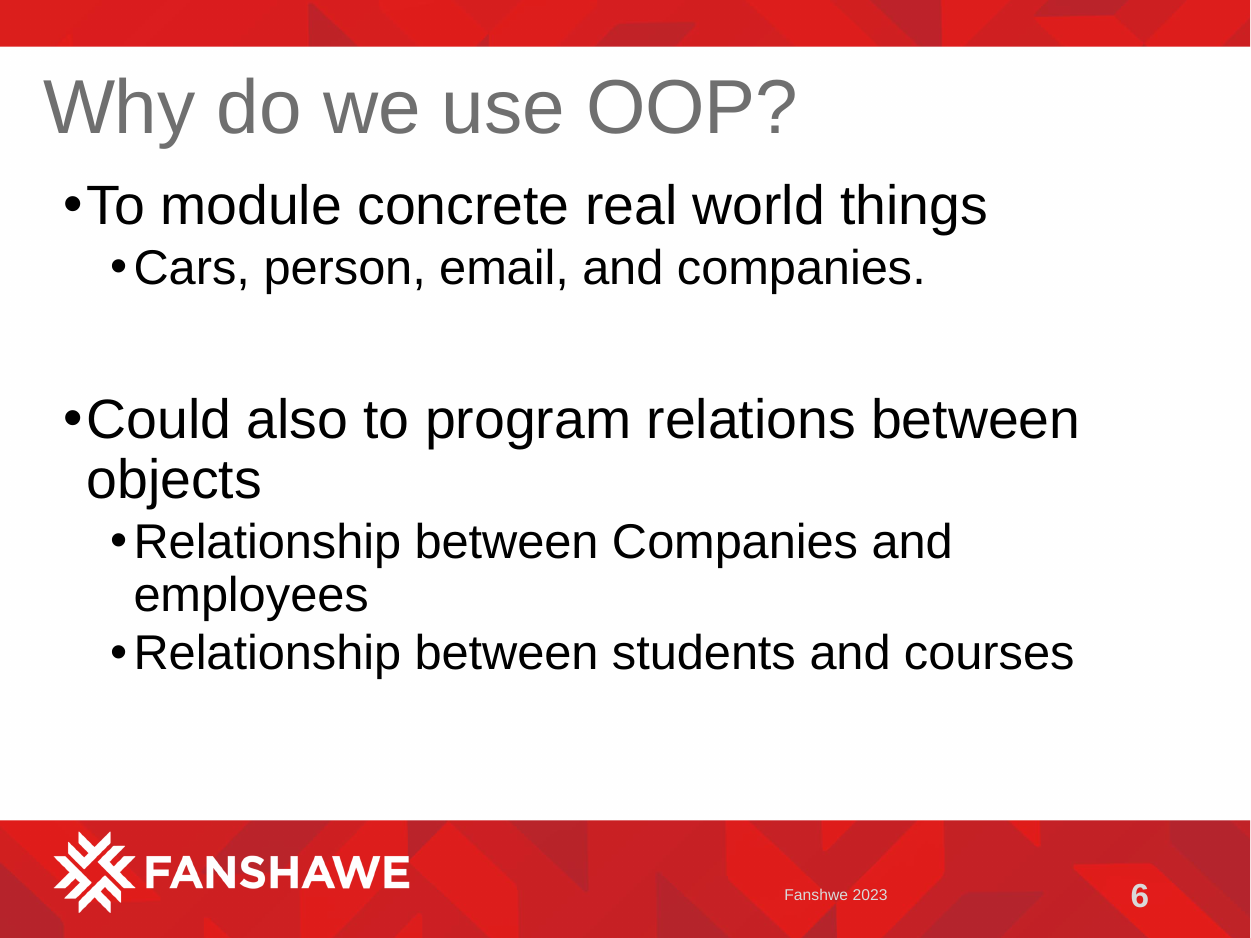

# Why do we use OOP?
To module concrete real world things
Cars, person, email, and companies.

Could also to program relations between objects
Relationship between Companies and employees
Relationship between students and courses

Fanshwe 2023
6